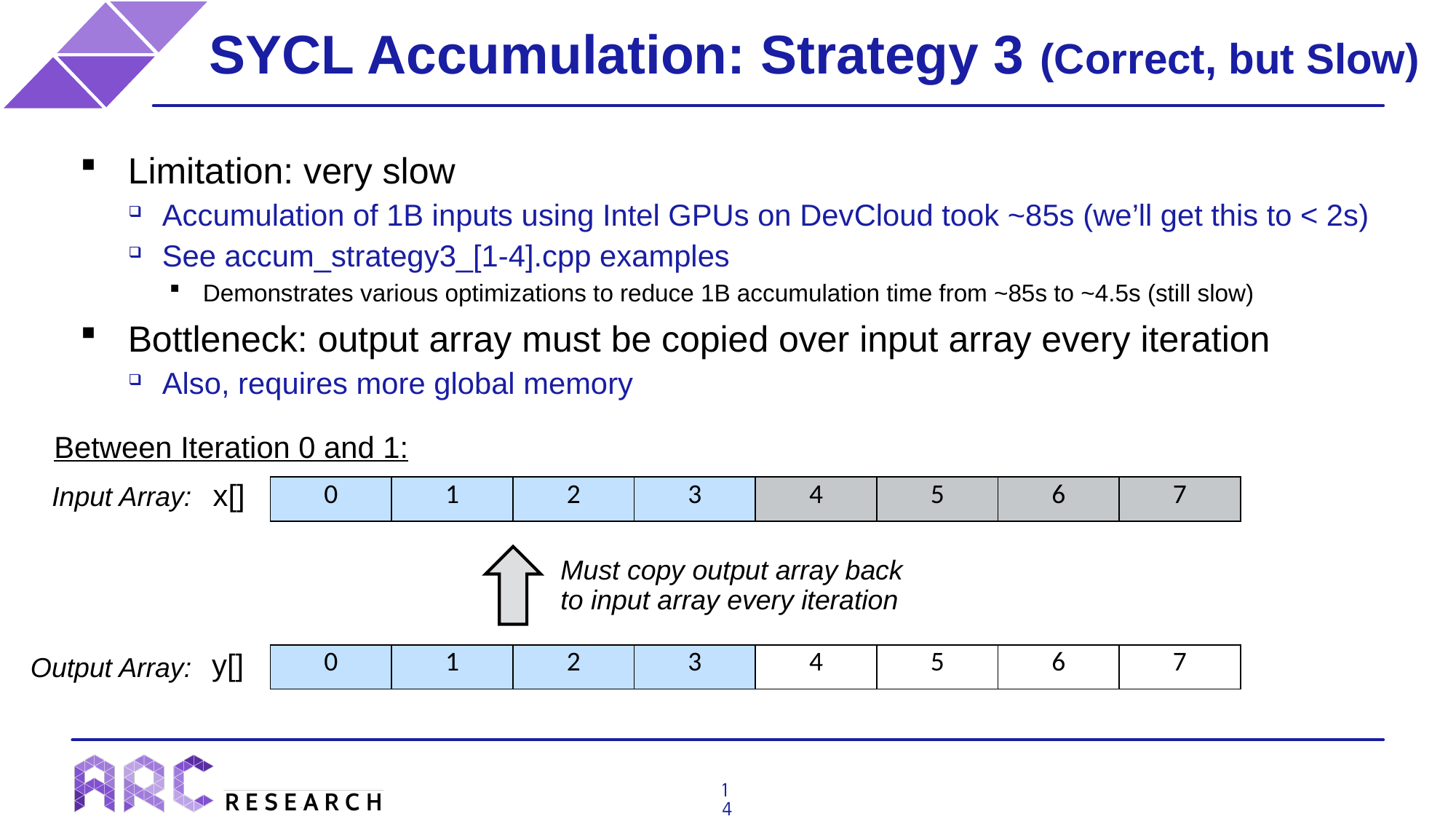

# SYCL Accumulation: Strategy 3 (Correct, but Slow)
Limitation: very slow
Accumulation of 1B inputs using Intel GPUs on DevCloud took ~85s (we’ll get this to < 2s)
See accum_strategy3_[1-4].cpp examples
Demonstrates various optimizations to reduce 1B accumulation time from ~85s to ~4.5s (still slow)
Bottleneck: output array must be copied over input array every iteration
Also, requires more global memory

Between Iteration 0 and 1:
Input Array:
x[]
| 0 | 1 | 2 | 3 | 4 | 5 | 6 | 7 |
| --- | --- | --- | --- | --- | --- | --- | --- |

Must copy output array back to input array every iteration
| 0 | 1 | 2 | 3 | 4 | 5 | 6 | 7 |
| --- | --- | --- | --- | --- | --- | --- | --- |
y[]
Output Array:
14